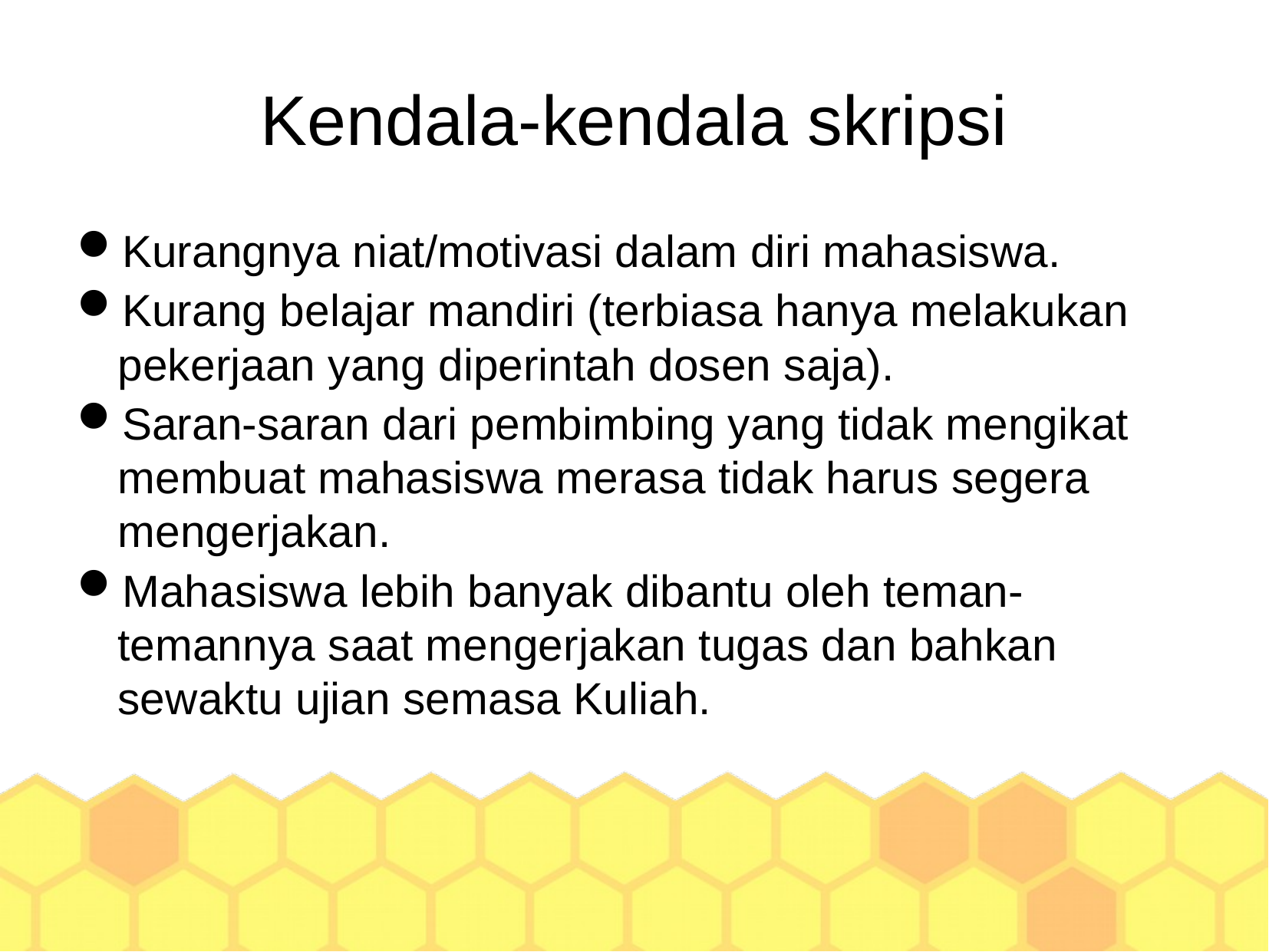

Kendala-kendala skripsi
Kurangnya niat/motivasi dalam diri mahasiswa.
Kurang belajar mandiri (terbiasa hanya melakukan pekerjaan yang diperintah dosen saja).
Saran-saran dari pembimbing yang tidak mengikat membuat mahasiswa merasa tidak harus segera mengerjakan.
Mahasiswa lebih banyak dibantu oleh teman-temannya saat mengerjakan tugas dan bahkan sewaktu ujian semasa Kuliah.